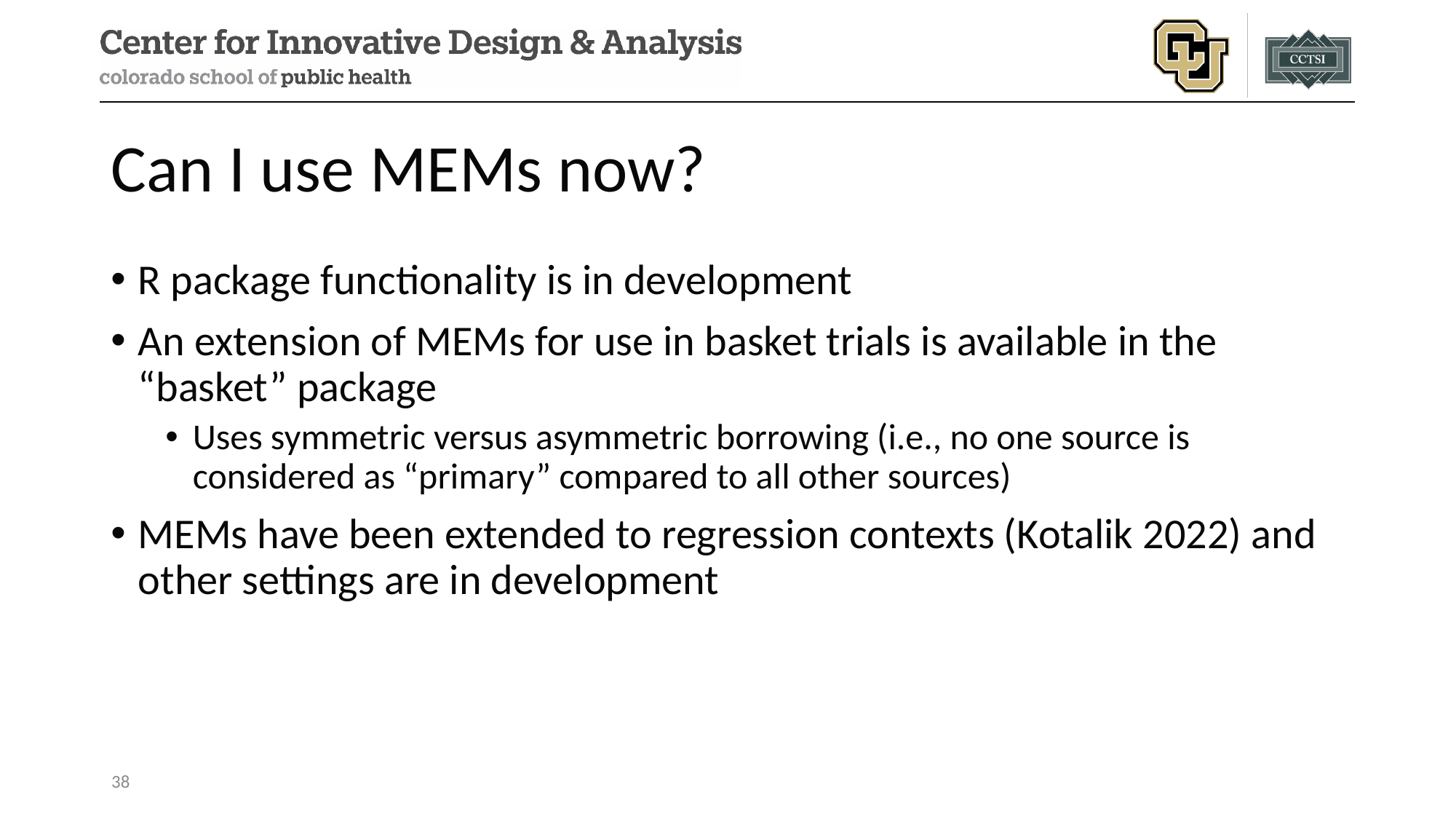

# Can I use MEMs now?
R package functionality is in development
An extension of MEMs for use in basket trials is available in the “basket” package
Uses symmetric versus asymmetric borrowing (i.e., no one source is considered as “primary” compared to all other sources)
MEMs have been extended to regression contexts (Kotalik 2022) and other settings are in development
38